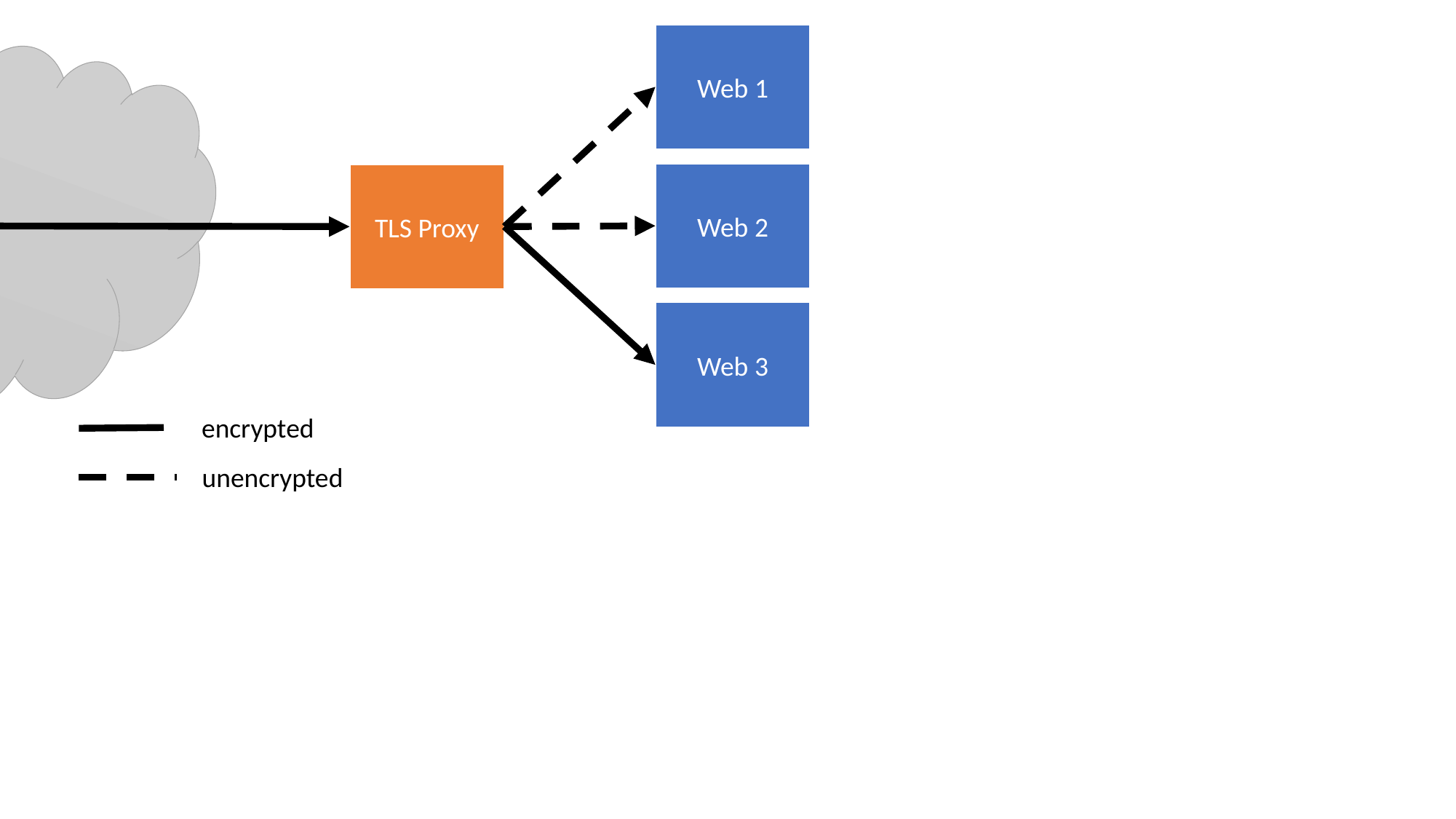

Web 1

Web 2
TLS Proxy
Web 3
encrypted
unencrypted